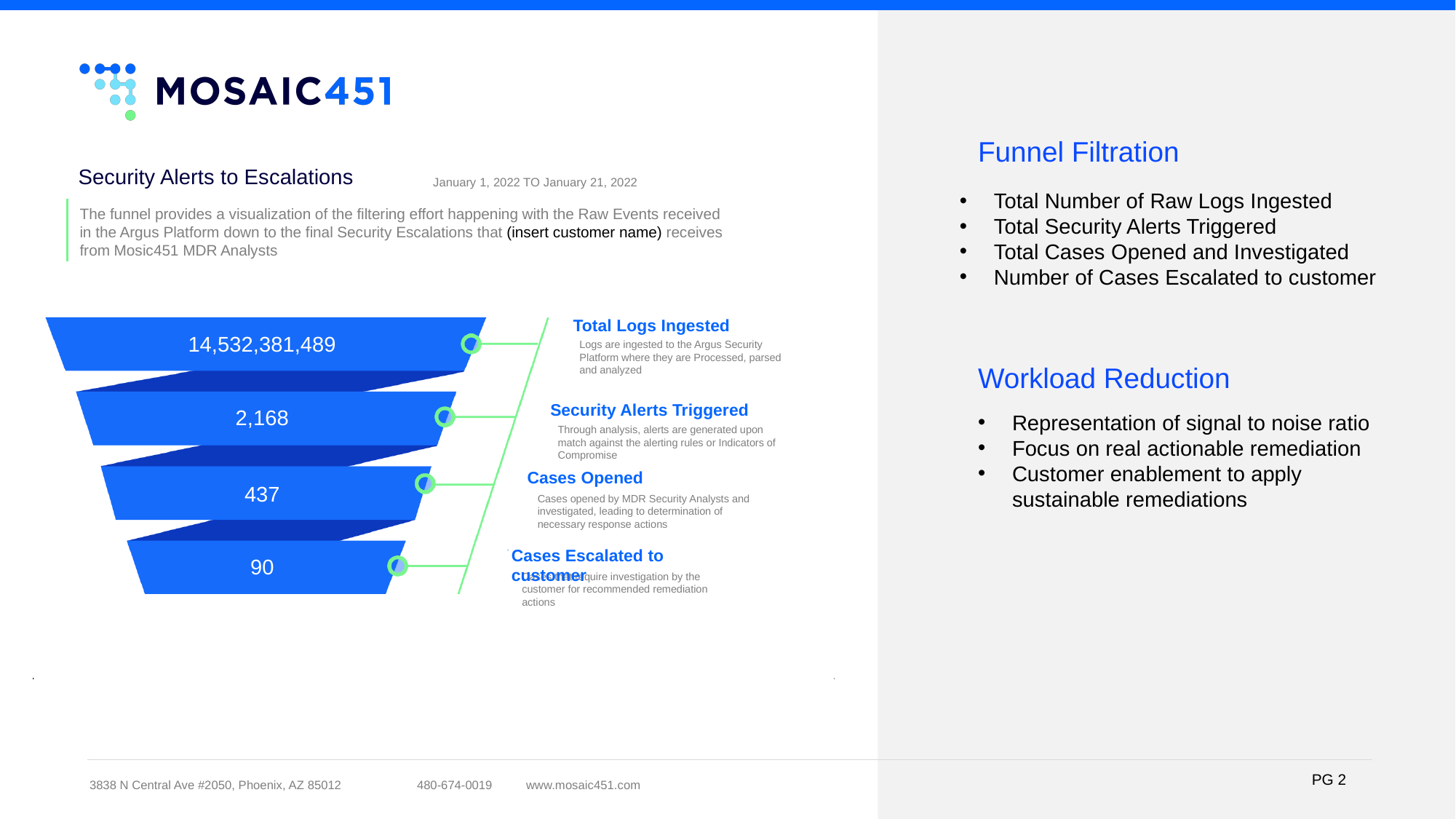

Funnel Filtration
Security Alerts to Escalations
January 1, 2022 TO January 21, 2022
Total Number of Raw Logs Ingested
Total Security Alerts Triggered
Total Cases Opened and Investigated
Number of Cases Escalated to customer
The funnel provides a visualization of the filtering effort happening with the Raw Events received in the Argus Platform down to the final Security Escalations that (insert customer name) receives from Mosic451 MDR Analysts

Total Logs Ingested
14,532,381,489
Logs are ingested to the Argus Security Platform where they are Processed, parsed and analyzed
Workload Reduction
Security Alerts Triggered
2,168
Representation of signal to noise ratio
Focus on real actionable remediation
Customer enablement to apply sustainable remediations
Through analysis, alerts are generated upon match against the alerting rules or Indicators of Compromise
Cases Opened
437
Cases opened by MDR Security Analysts and investigated, leading to determination of necessary response actions
Cases Escalated to customer
90
Cases that require investigation by the customer for recommended remediation actions
PG 2